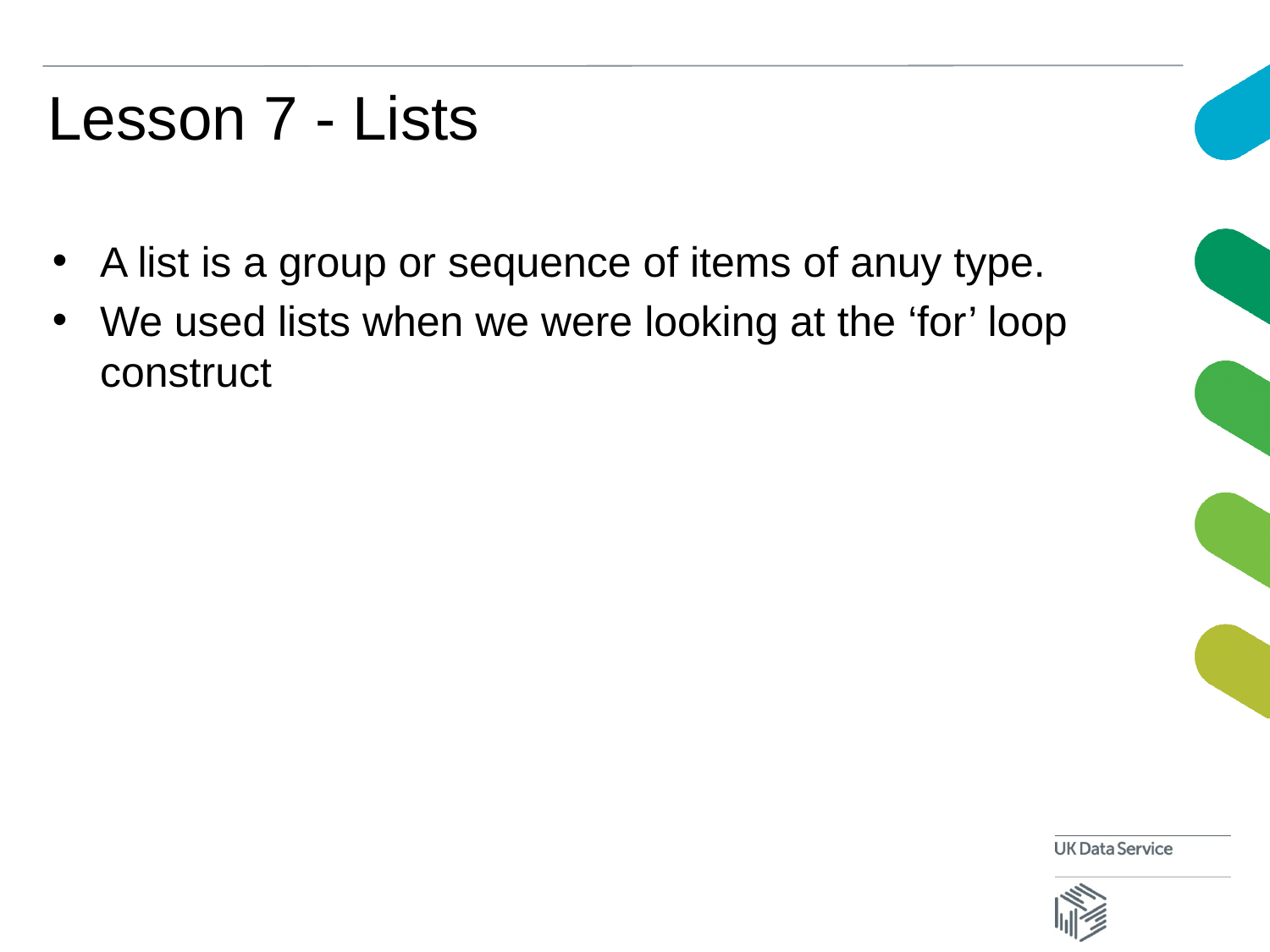

# Lesson 7 - Lists
A list is a group or sequence of items of anuy type.
We used lists when we were looking at the ‘for’ loop construct